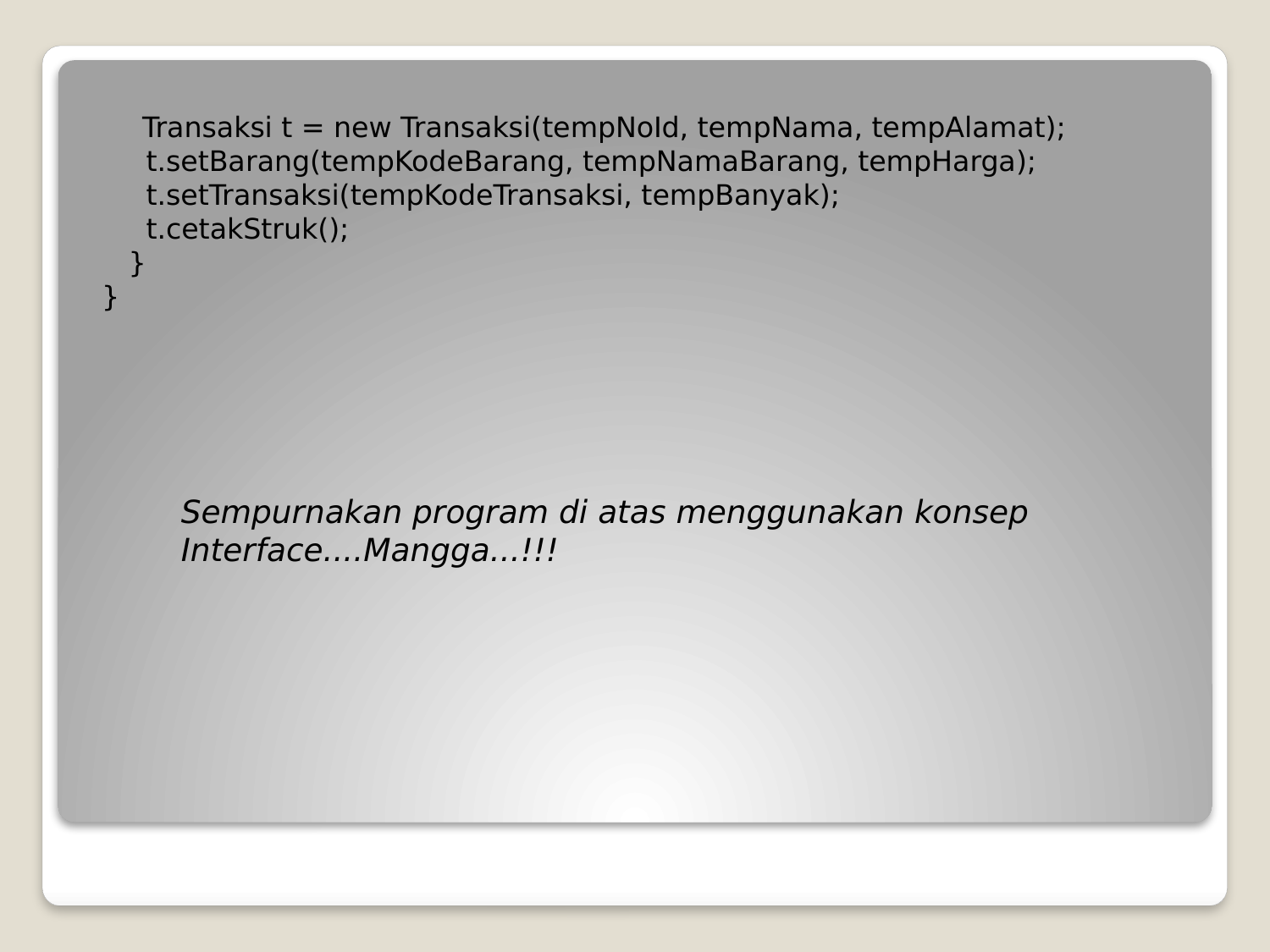

Transaksi t = new Transaksi(tempNoId, tempNama, tempAlamat);
     t.setBarang(tempKodeBarang, tempNamaBarang, tempHarga);
     t.setTransaksi(tempKodeTransaksi, tempBanyak);
     t.cetakStruk();
   }
}
Sempurnakan program di atas menggunakan konsep Interface....Mangga...!!!